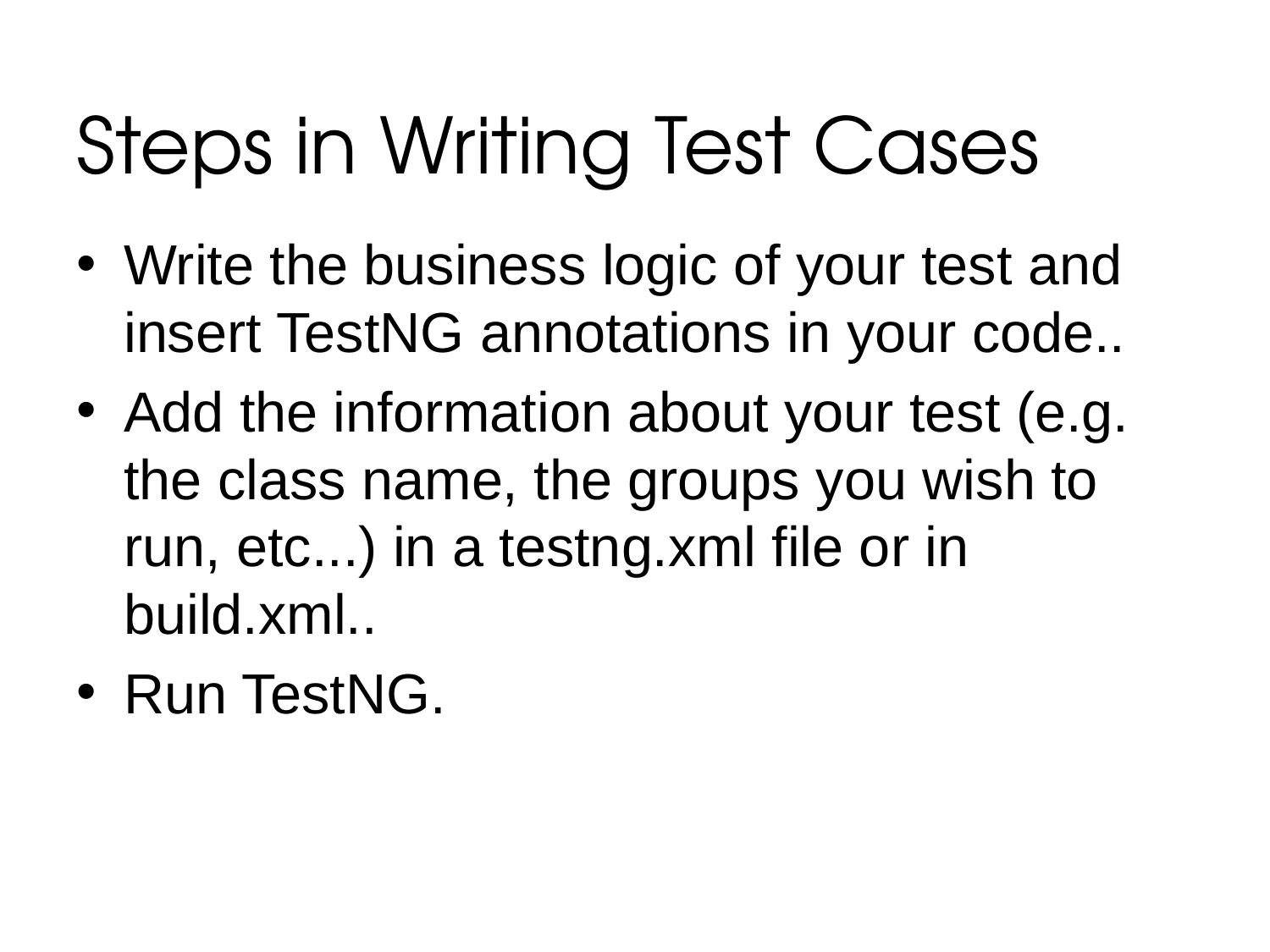

# Steps in Writing Test Cases
Write the business logic of your test and insert TestNG annotations in your code..
Add the information about your test (e.g. the class name, the groups you wish to run, etc...) in a testng.xml file or in build.xml..
Run TestNG.